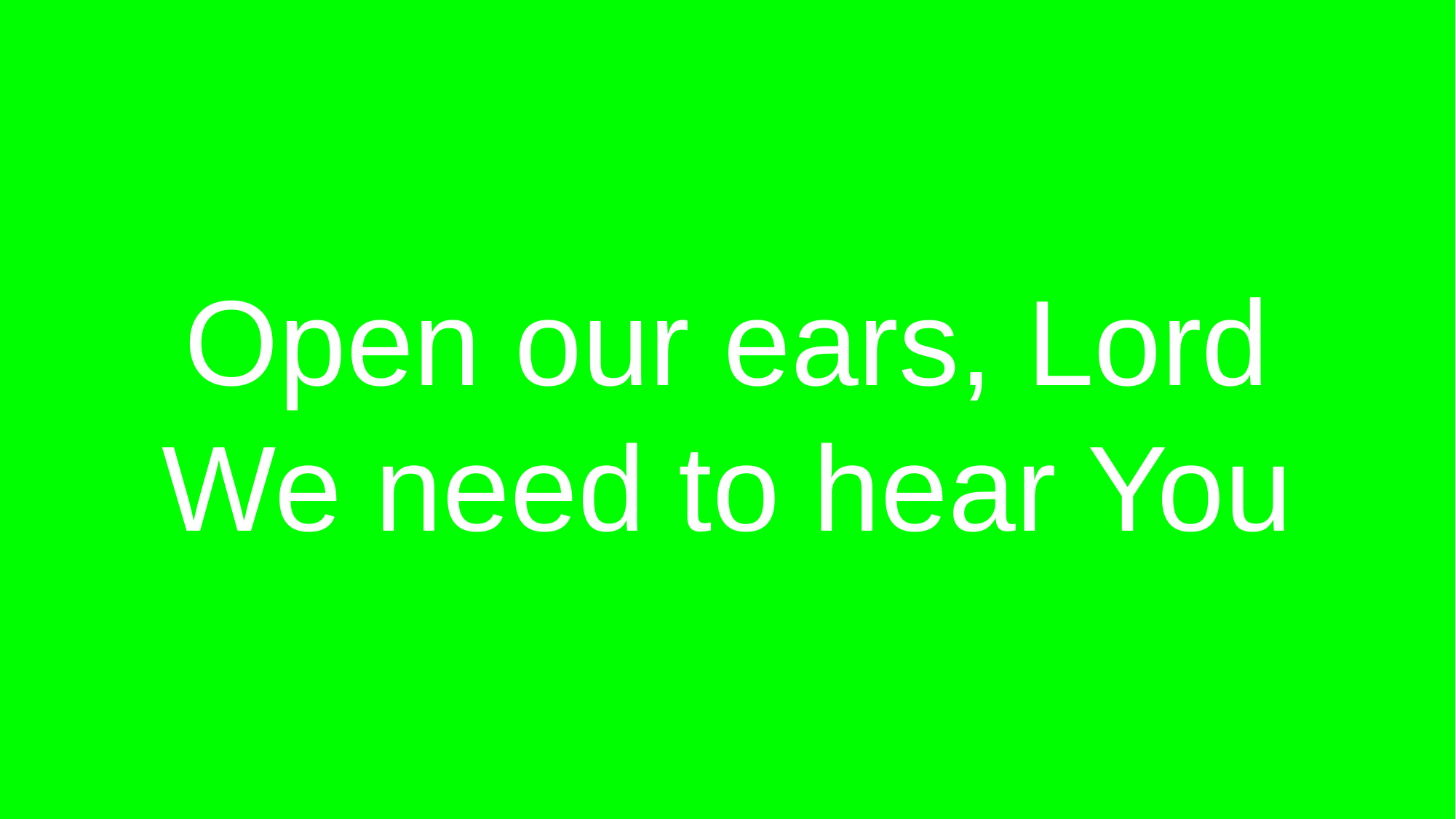

# Open our ears, Lord We need to hear You